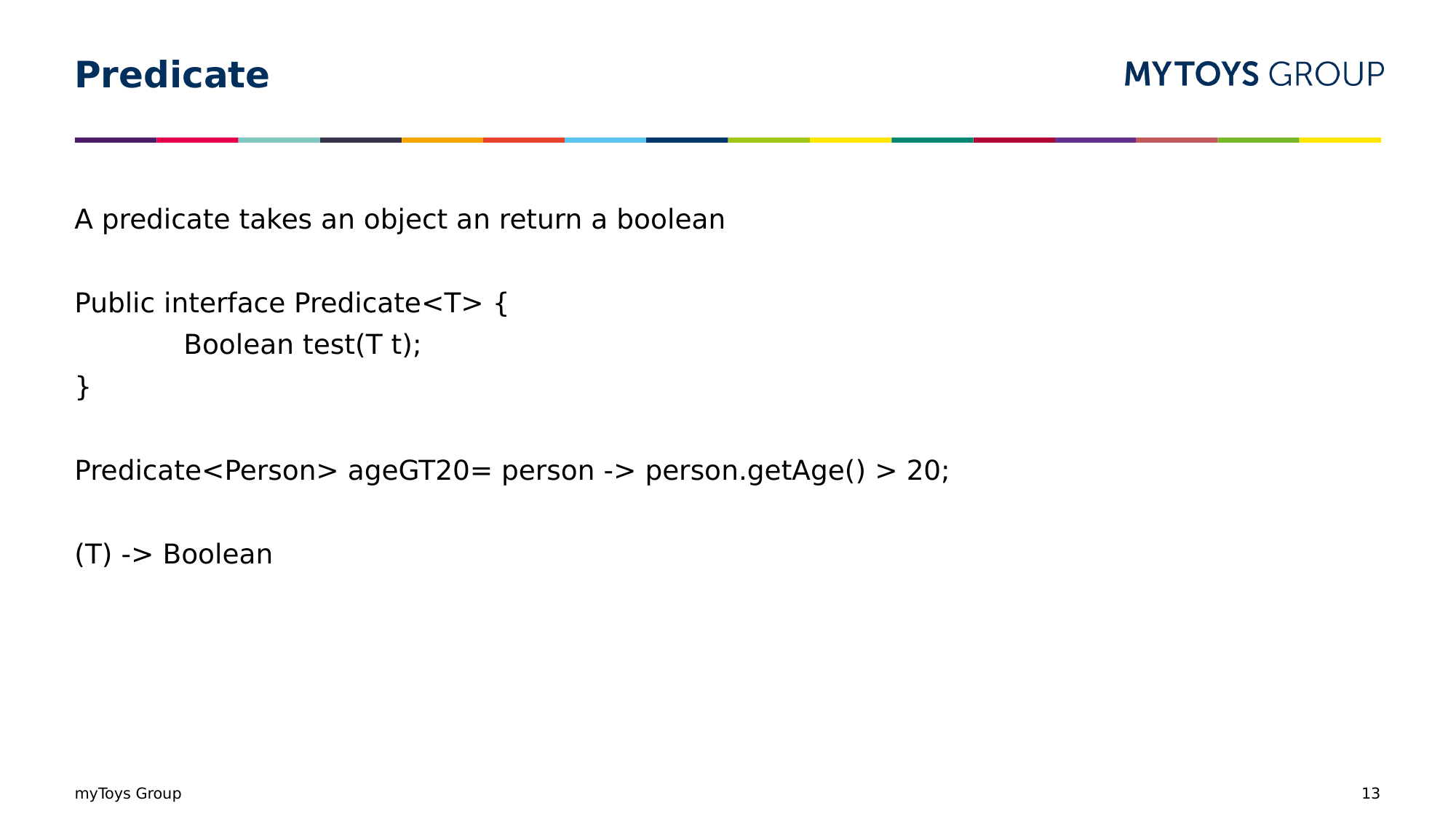

# Predicate
A predicate takes an object an return a boolean

Public interface Predicate<T> {
	Boolean test(T t);
}

Predicate<Person> ageGT20= person -> person.getAge() > 20;

(T) -> Boolean

myToys Group
13